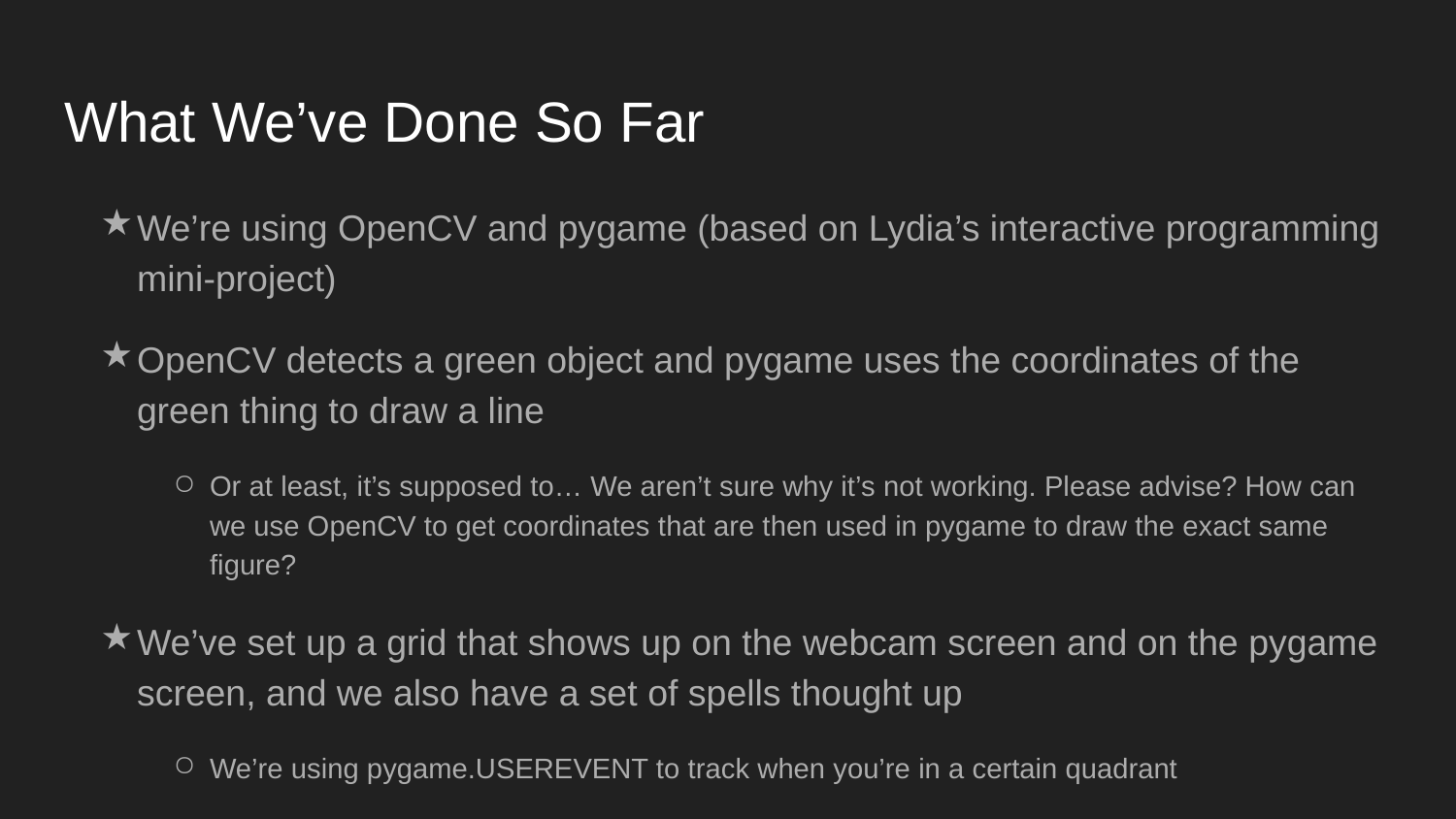

# What We’ve Done So Far
We’re using OpenCV and pygame (based on Lydia’s interactive programming mini-project)
OpenCV detects a green object and pygame uses the coordinates of the green thing to draw a line
Or at least, it’s supposed to… We aren’t sure why it’s not working. Please advise? How can we use OpenCV to get coordinates that are then used in pygame to draw the exact same figure?
We’ve set up a grid that shows up on the webcam screen and on the pygame screen, and we also have a set of spells thought up
We’re using pygame.USEREVENT to track when you’re in a certain quadrant